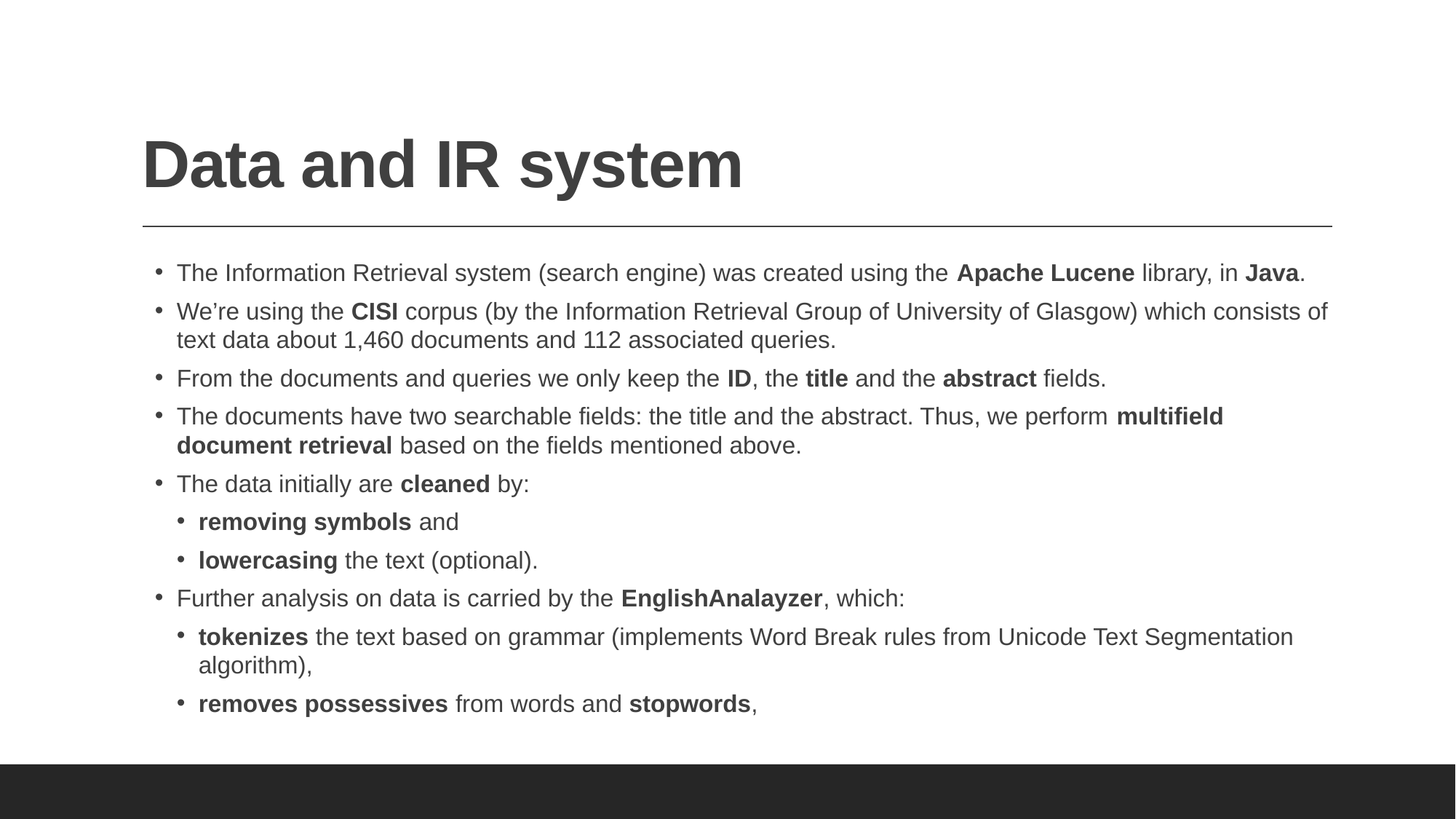

# Data and IR system
The Information Retrieval system (search engine) was created using the Apache Lucene library, in Java.
We’re using the CISI corpus (by the Information Retrieval Group of University of Glasgow) which consists of text data about 1,460 documents and 112 associated queries.
From the documents and queries we only keep the ID, the title and the abstract fields.
The documents have two searchable fields: the title and the abstract. Thus, we perform multifield document retrieval based on the fields mentioned above.
The data initially are cleaned by:
removing symbols and
lowercasing the text (optional).
Further analysis on data is carried by the EnglishAnalayzer, which:
tokenizes the text based on grammar (implements Word Break rules from Unicode Text Segmentation algorithm),
removes possessives from words and stopwords,

Lampros Lountzis
7